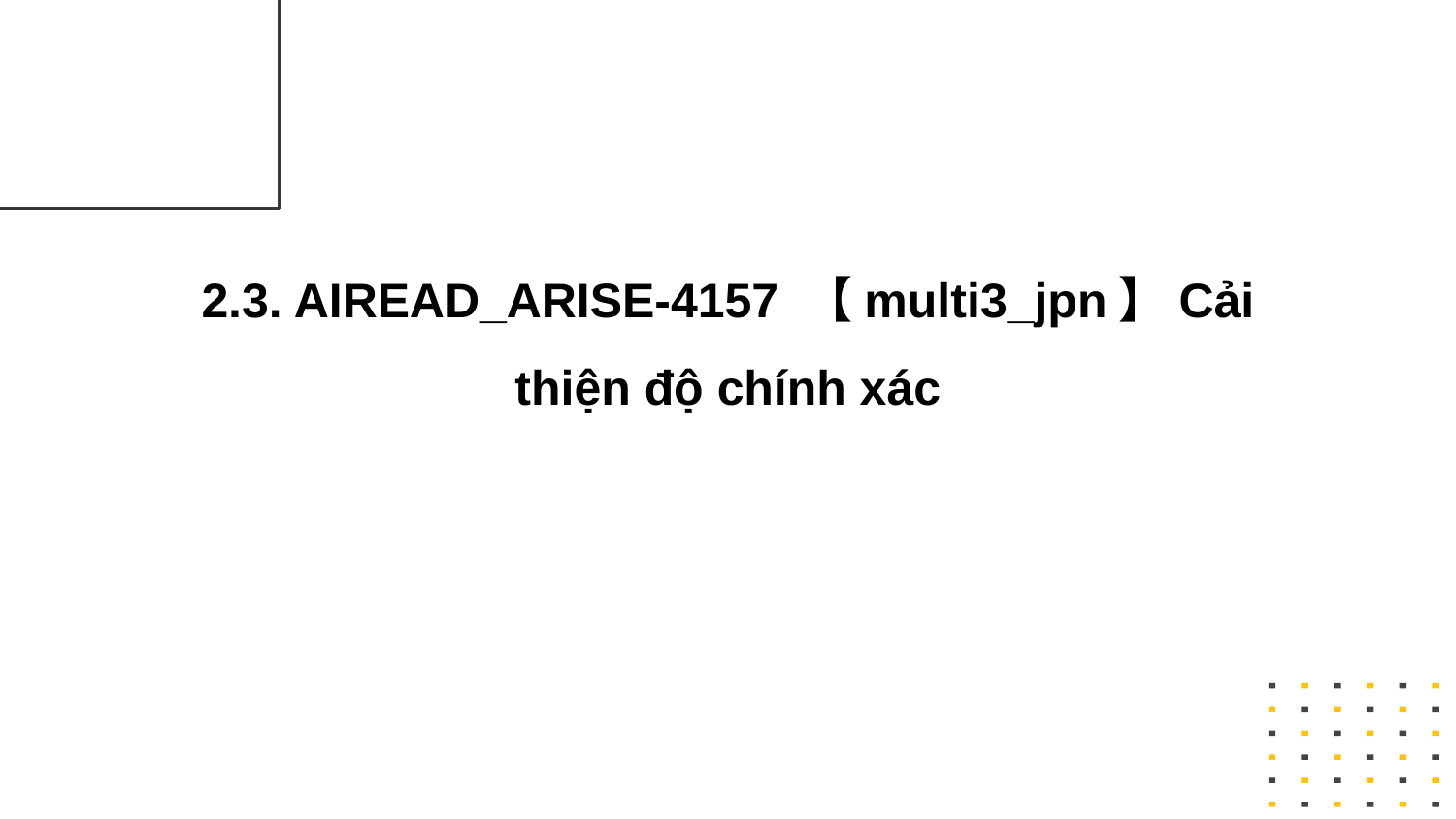

2.3. AIREAD_ARISE-4157 【multi3_jpn】Cải thiện độ chính xác